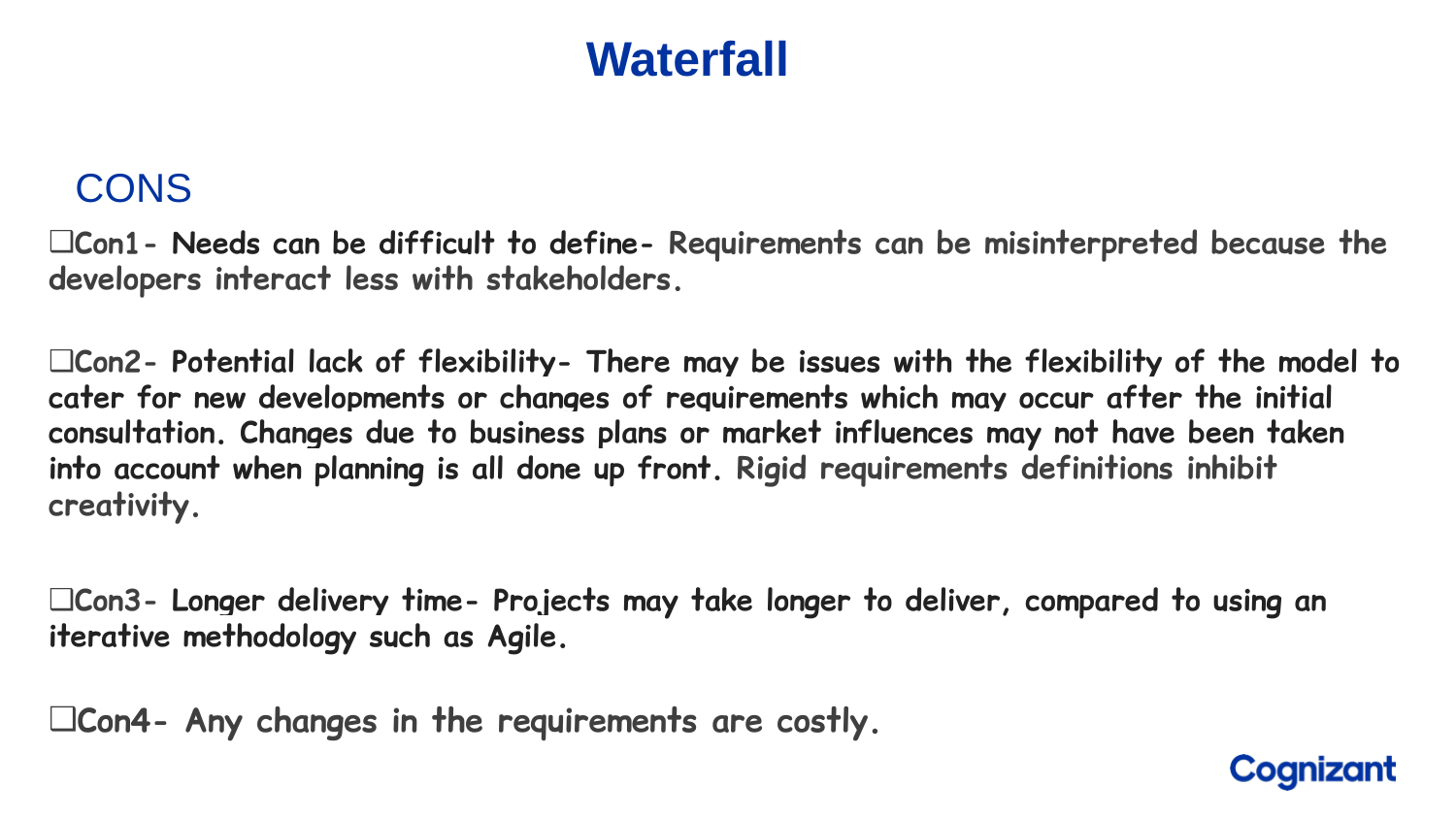

# Waterfall
CONS
Con1- Needs can be difficult to define- Requirements can be misinterpreted because the developers interact less with stakeholders.

Con2- Potential lack of flexibility- There may be issues with the flexibility of the model to cater for new developments or changes of requirements which may occur after the initial consultation. Changes due to business plans or market influences may not have been taken into account when planning is all done up front. Rigid requirements definitions inhibit creativity.

Con3- Longer delivery time- Projects may take longer to deliver, compared to using an iterative methodology such as Agile.

Con4- Any changes in the requirements are costly.